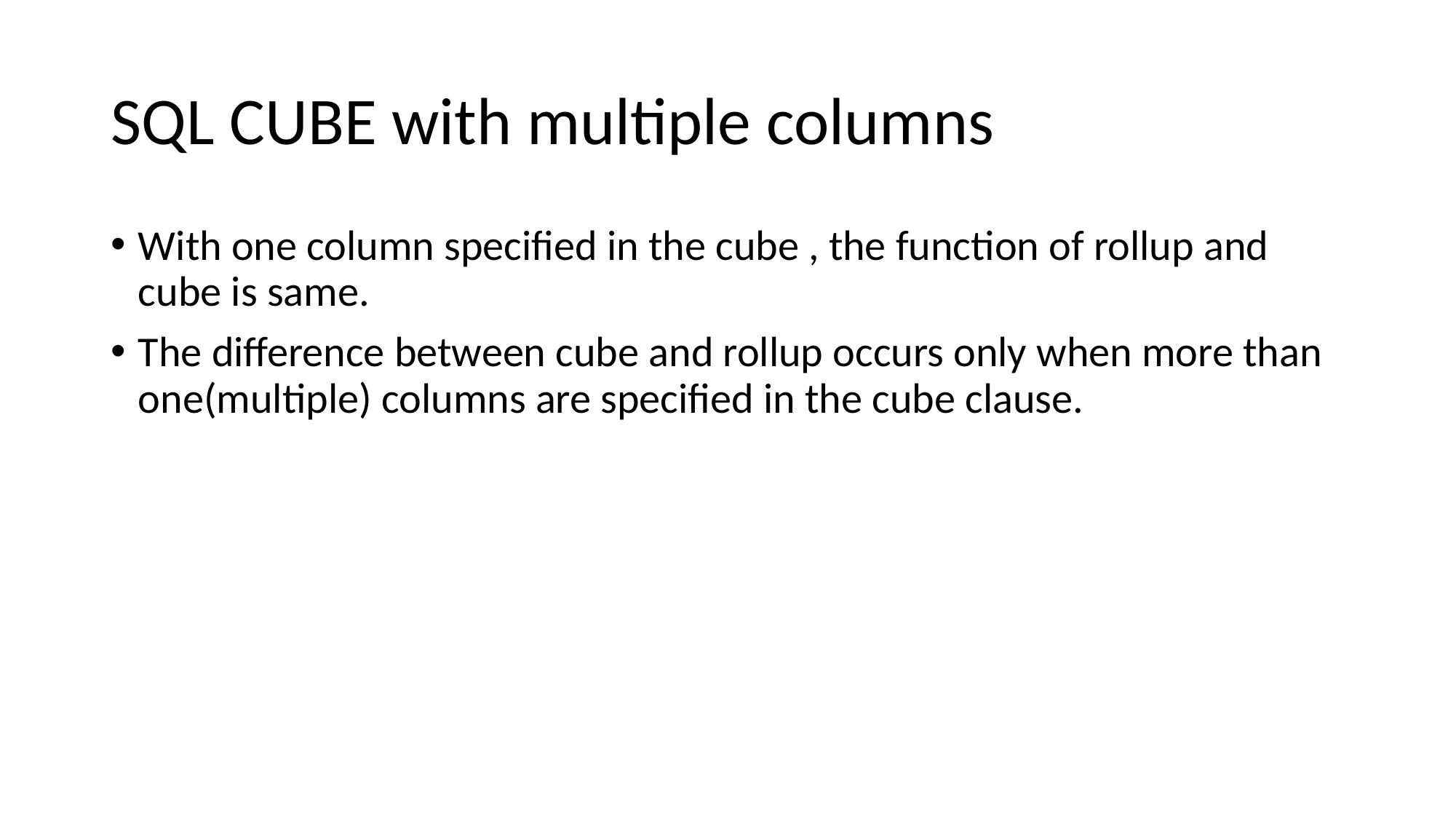

# SQL CUBE with multiple columns
With one column specified in the cube , the function of rollup and cube is same.
The difference between cube and rollup occurs only when more than one(multiple) columns are specified in the cube clause.